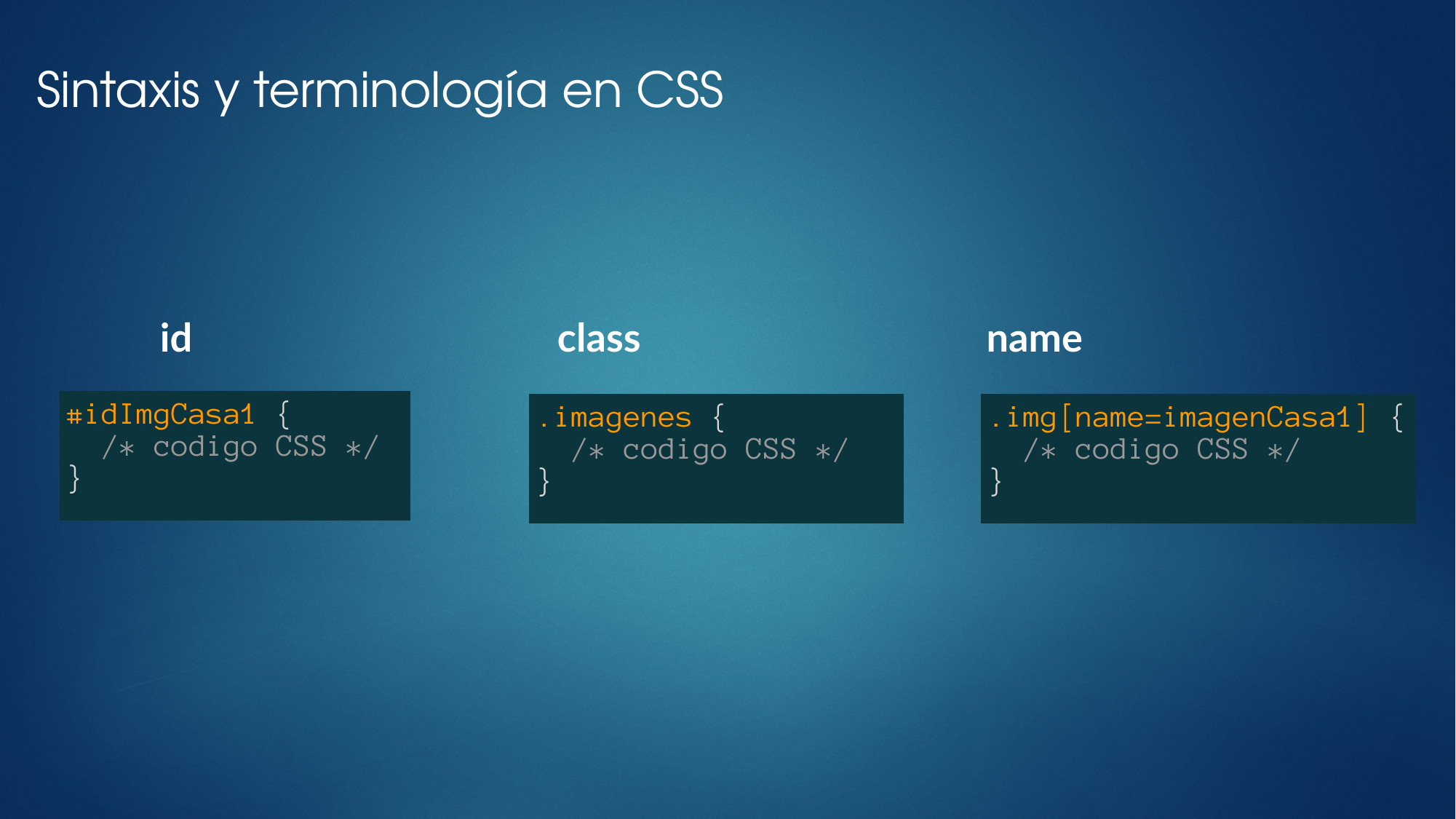

Sintaxis y terminología en CSS

            id                                      class                                    name
| #idImgCasa1 { /\* codigo CSS \*/ } |
| --- |
|  |
| .imagenes { /\* codigo CSS \*/ } |
| --- |
|  |
| .img[name=imagenCasa1] { /\* codigo CSS \*/ } |
| --- |
|  |